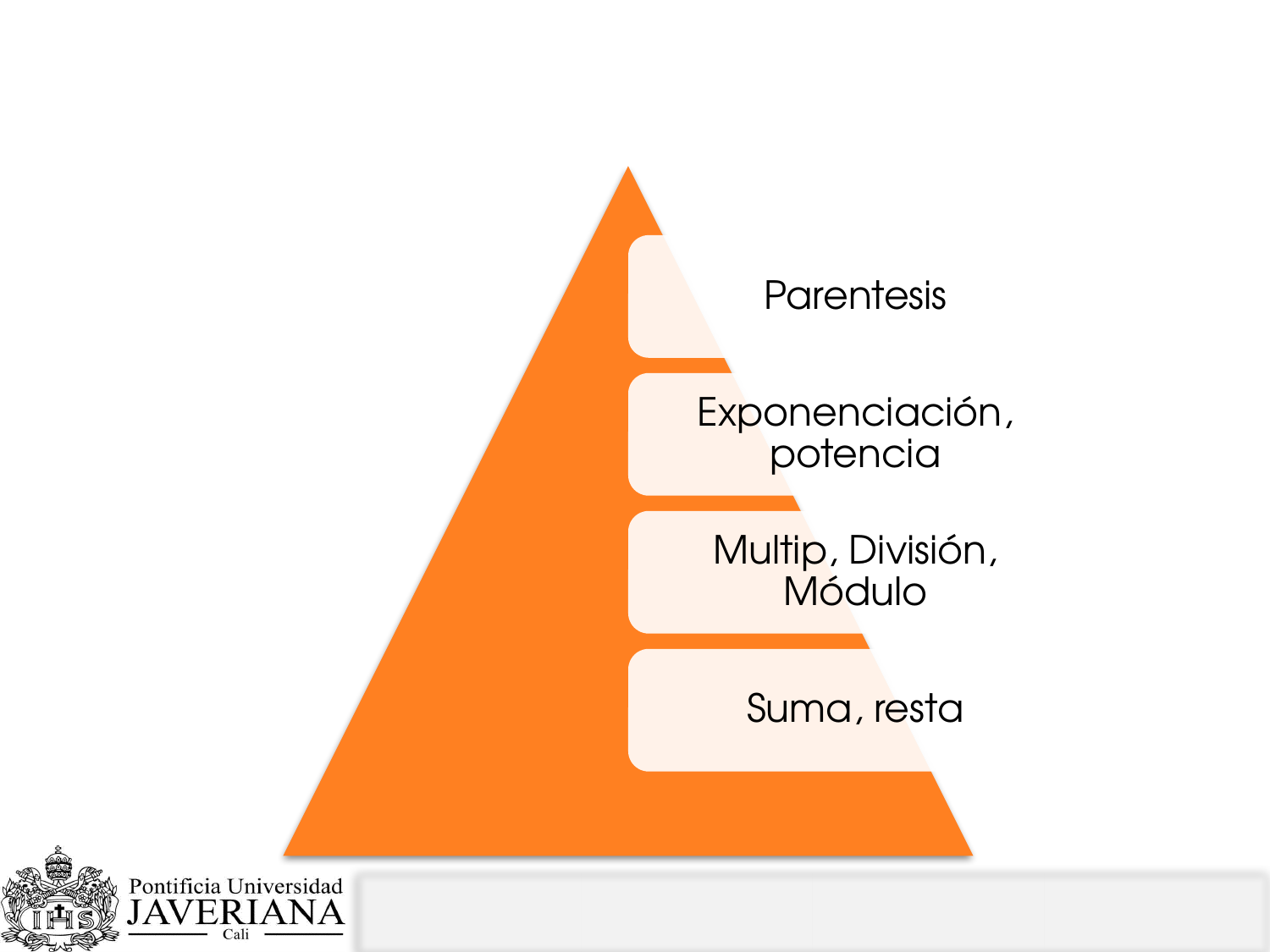

# Orden de precendencia
Parentesis
Exponenciación, potencia
Multip, División, Módulo
Suma, resta